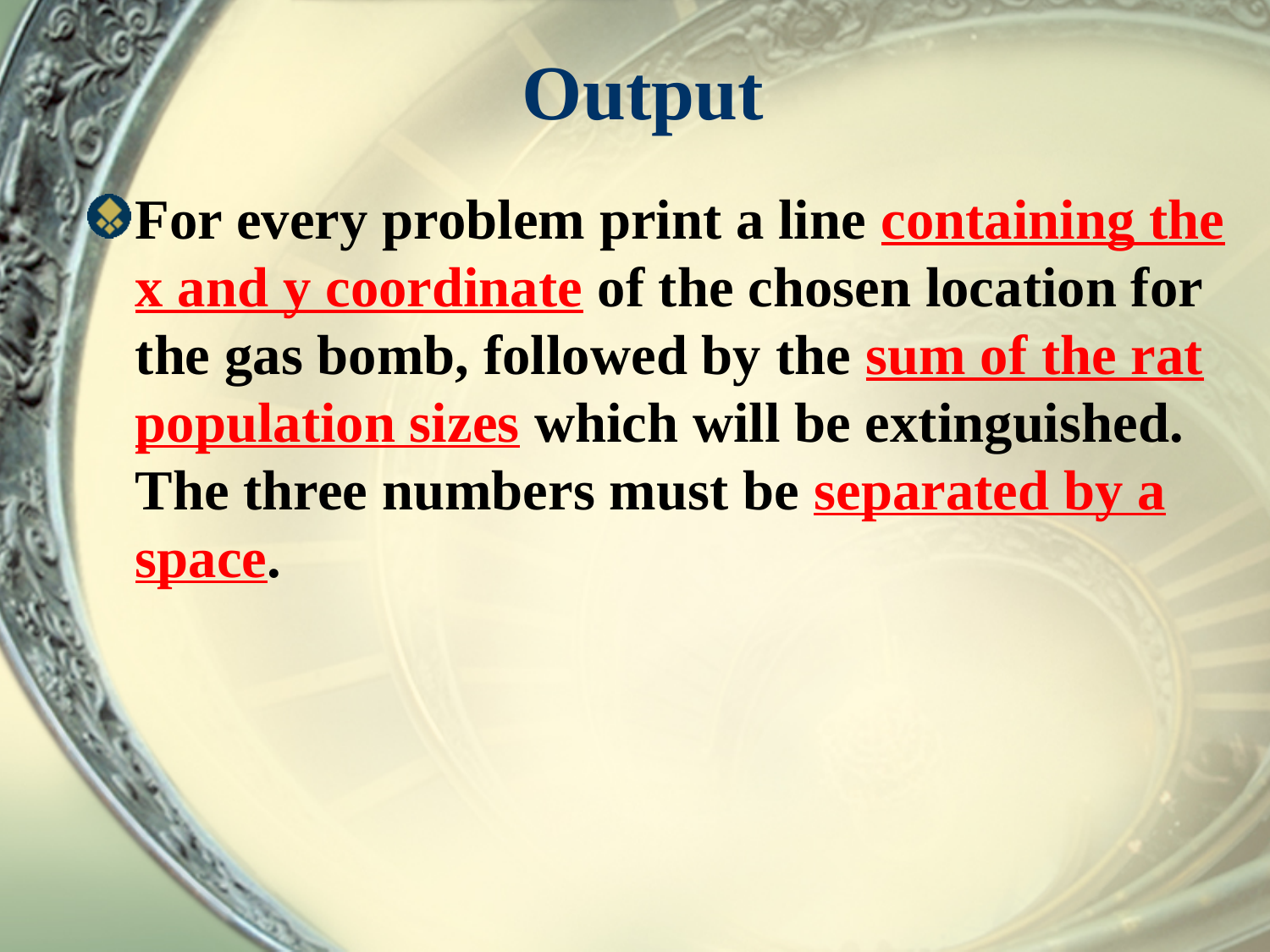

# Output
For every problem print a line containing the x and y coordinate of the chosen location for the gas bomb, followed by the sum of the rat population sizes which will be extinguished. The three numbers must be separated by a space.